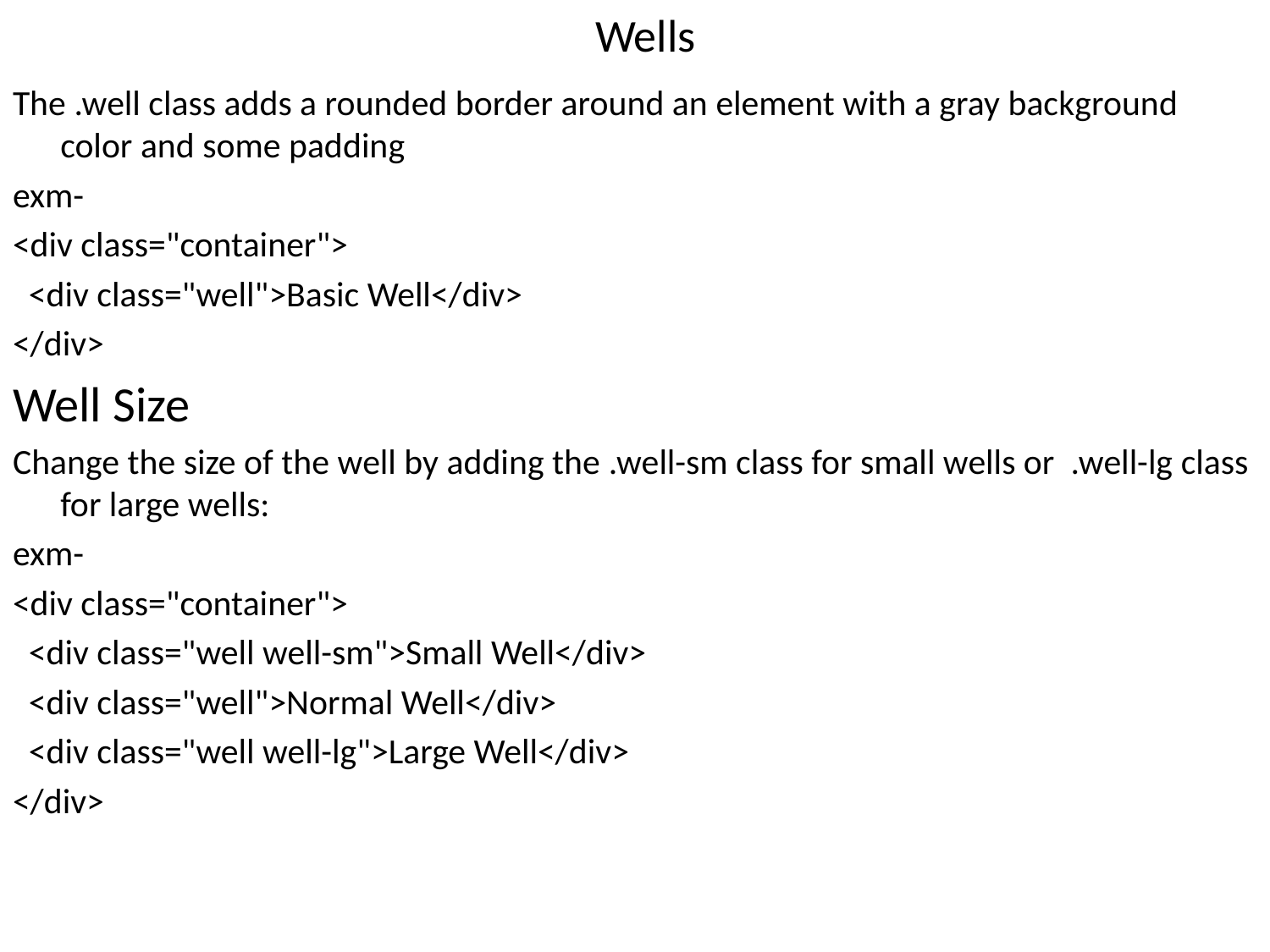

# Wells
The .well class adds a rounded border around an element with a gray background color and some padding
exm-
<div class="container">
  <div class="well">Basic Well</div>
</div>
Well Size
Change the size of the well by adding the .well-sm class for small wells or  .well-lg class for large wells:
exm-
<div class="container">
  <div class="well well-sm">Small Well</div>
  <div class="well">Normal Well</div>
  <div class="well well-lg">Large Well</div>
</div>